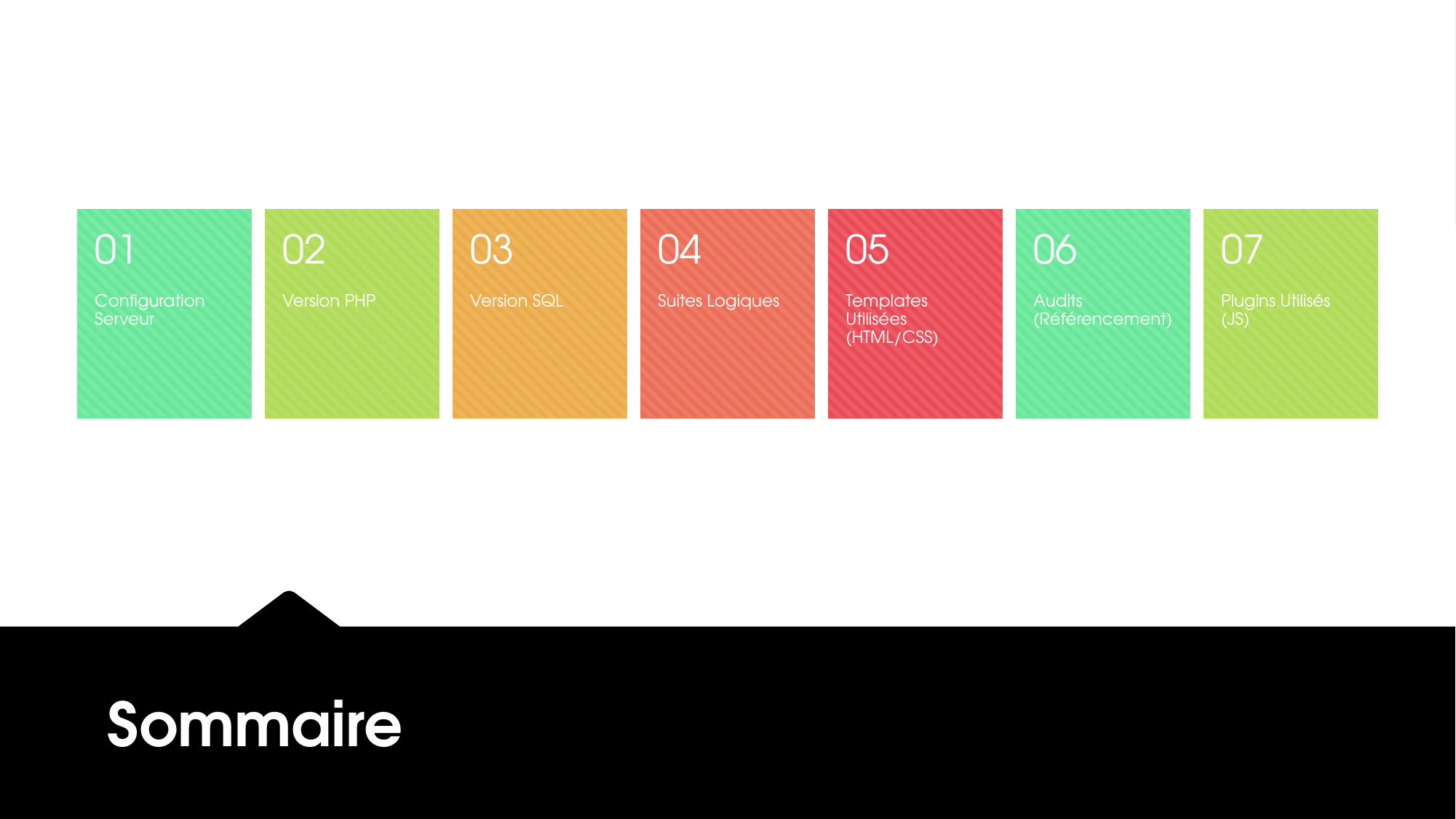

Configuration Serveur
01
Version PHP
02
Version SQL
03
Suites Logiques
04
Templates Utilisées (HTML/CSS)
05
Audits (Référencement)
06
Plugins Utilisés (JS)
07

# Sommaire